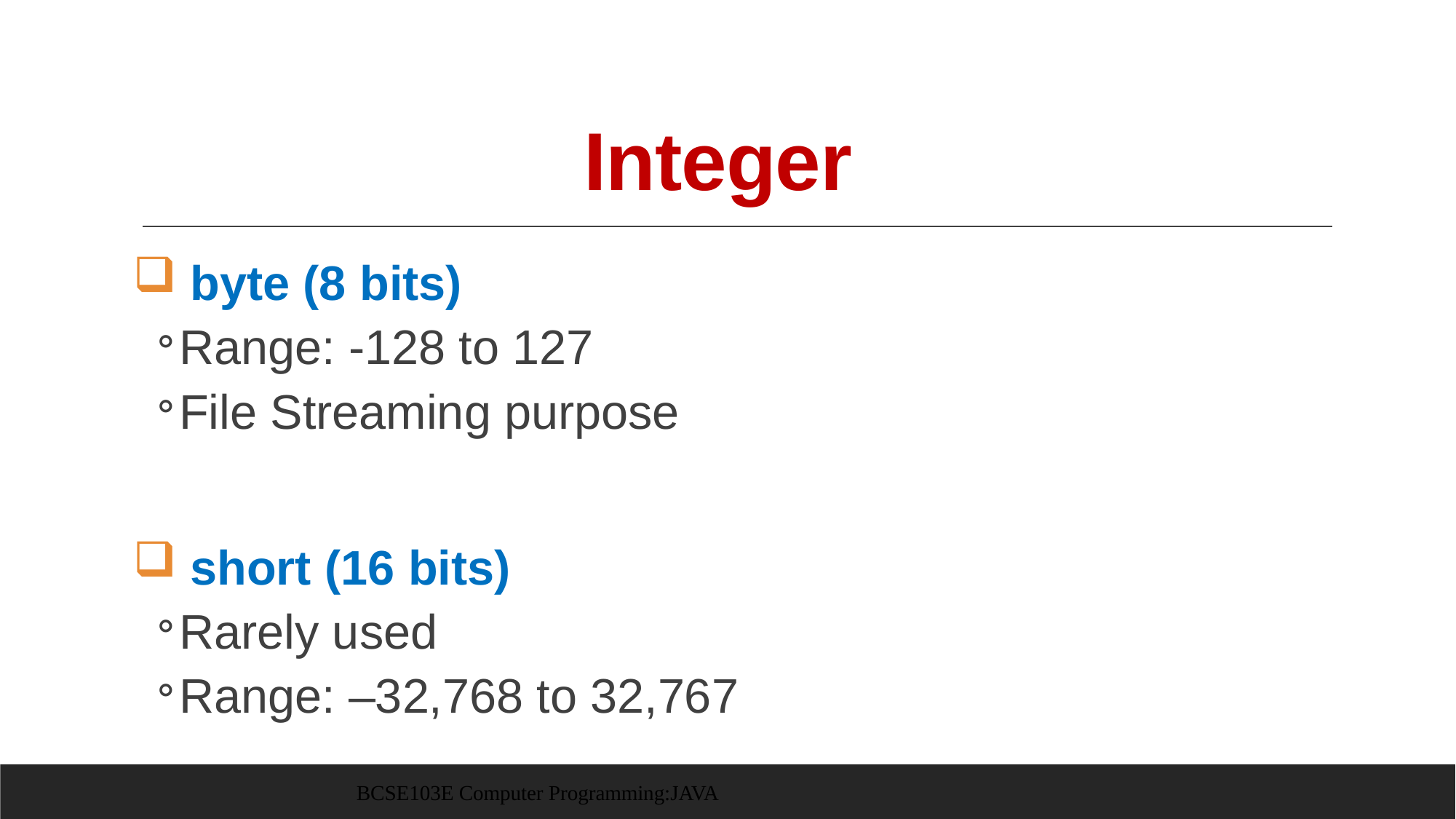

# Integer
 byte (8 bits)
Range: -128 to 127
File Streaming purpose

 short (16 bits)
Rarely used
Range: –32,768 to 32,767
BCSE103E Computer Programming:JAVA